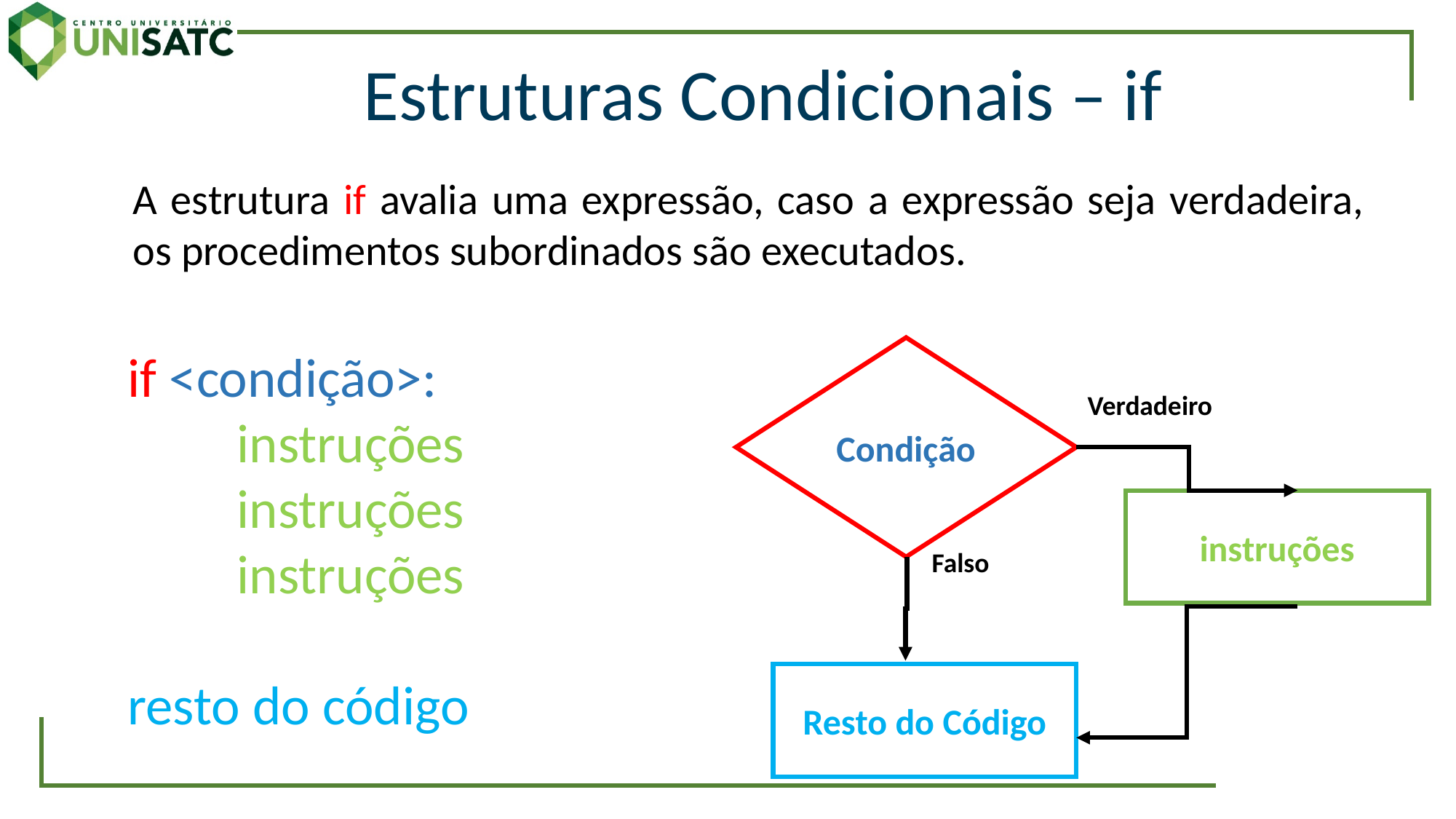

Estruturas Condicionais – if
A estrutura if avalia uma expressão, caso a expressão seja verdadeira, os procedimentos subordinados são executados.
if <condição>:
	instruções
	instruções
	instruções

resto do código
Condição
Verdadeiro
instruções
Falso
Resto do Código